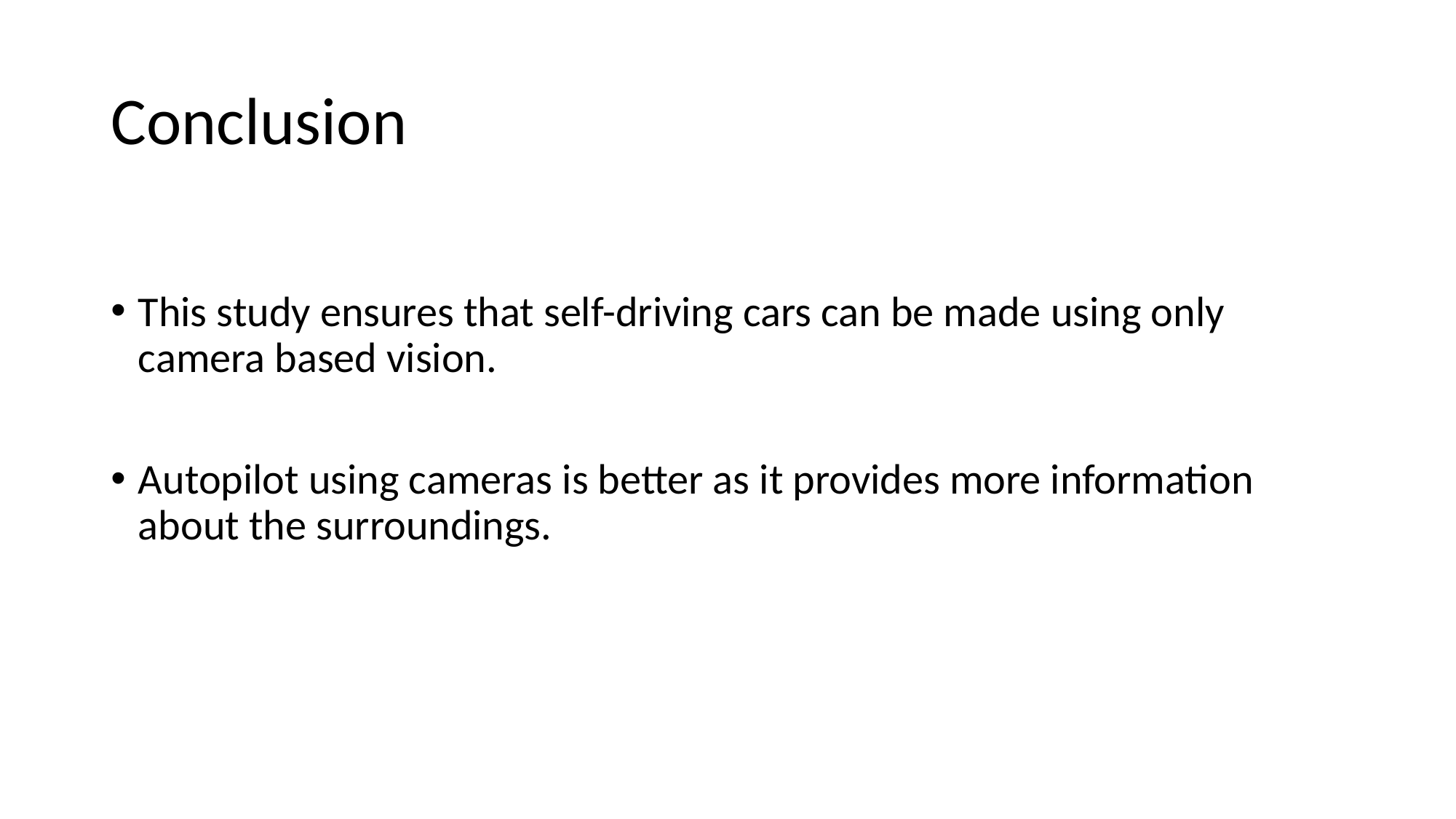

# Conclusion

This study ensures that self-driving cars can be made using only camera based vision.

Autopilot using cameras is better as it provides more information about the surroundings.